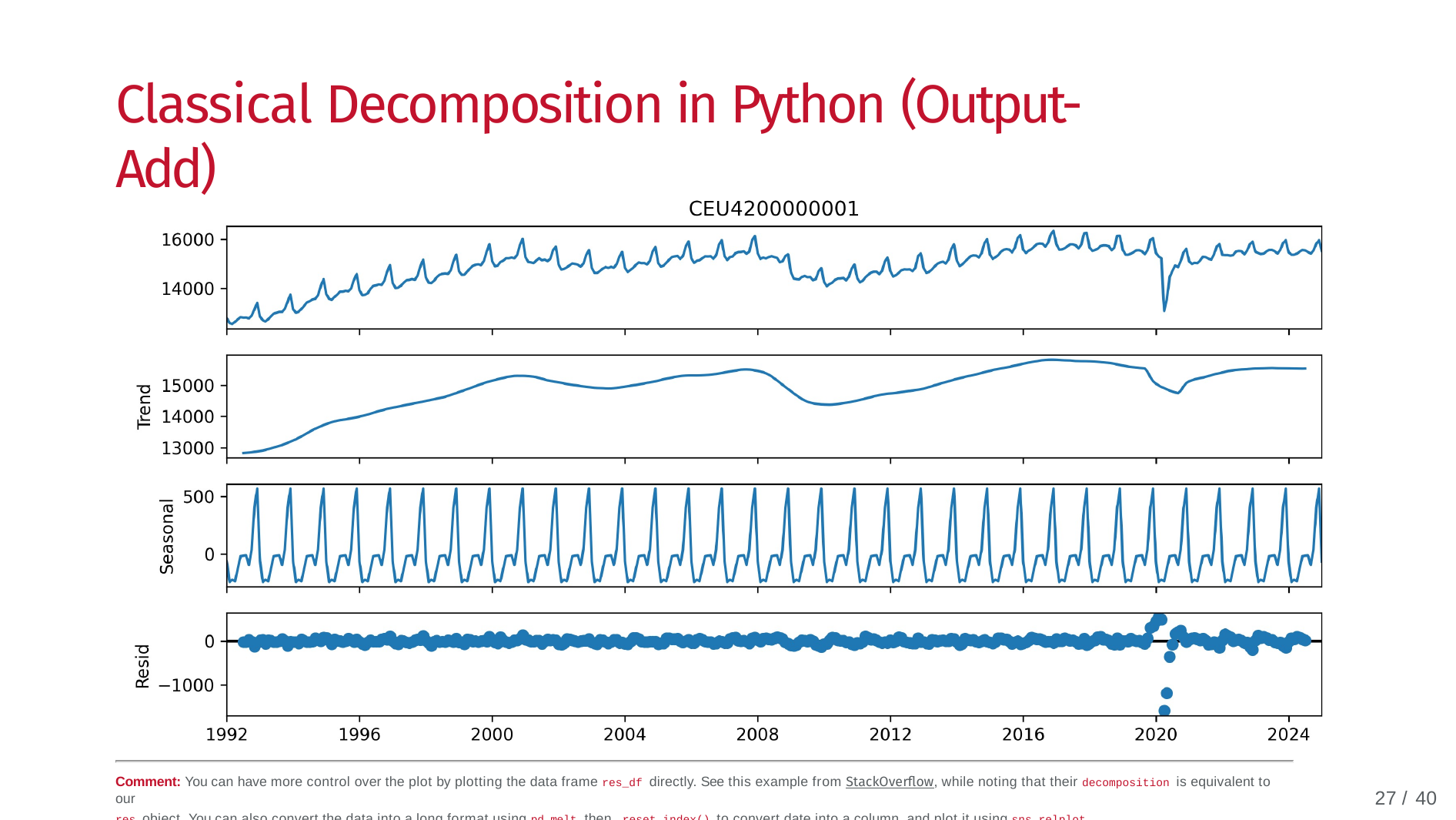

# Classical Decomposition in Python (Output-Add)

Comment: You can have more control over the plot by plotting the data frame res_df directly. See this example from StackOverflow, while noting that their decomposition is equivalent to our
res object. You can also convert the data into a long format using pd.melt, then .reset_index() to convert date into a column, and plot it using sns.relplot.
27 / 40